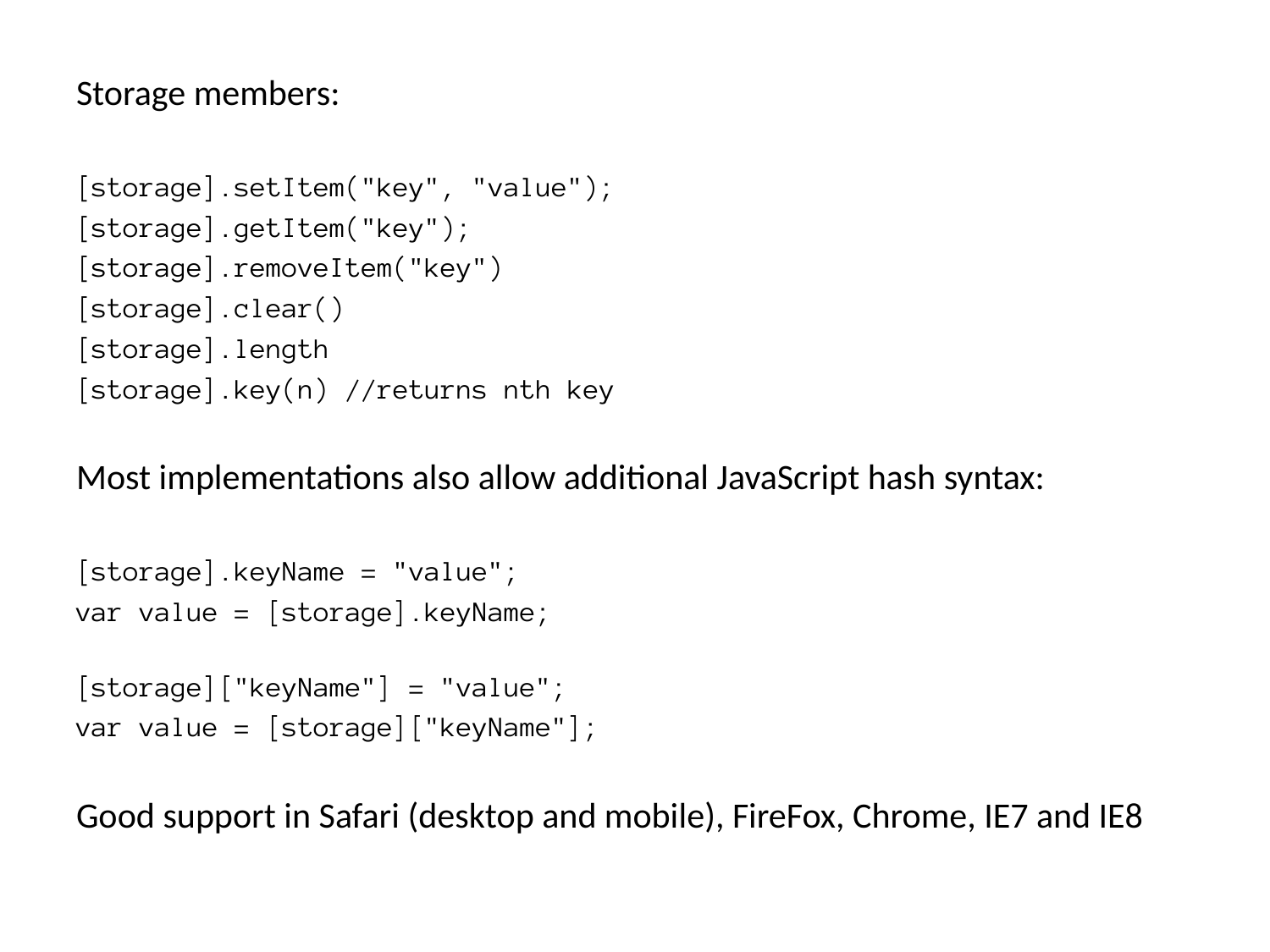

Storage members:

[storage].setItem("key", "value");
[storage].getItem("key");
[storage].removeItem("key")
[storage].clear()
[storage].length
[storage].key(n) //returns nth key
Most implementations also allow additional JavaScript hash syntax:

[storage].keyName = "value";
var value = [storage].keyName;
[storage]["keyName"] = "value";
var value = [storage]["keyName"];
Good support in Safari (desktop and mobile), FireFox, Chrome, IE7 and IE8